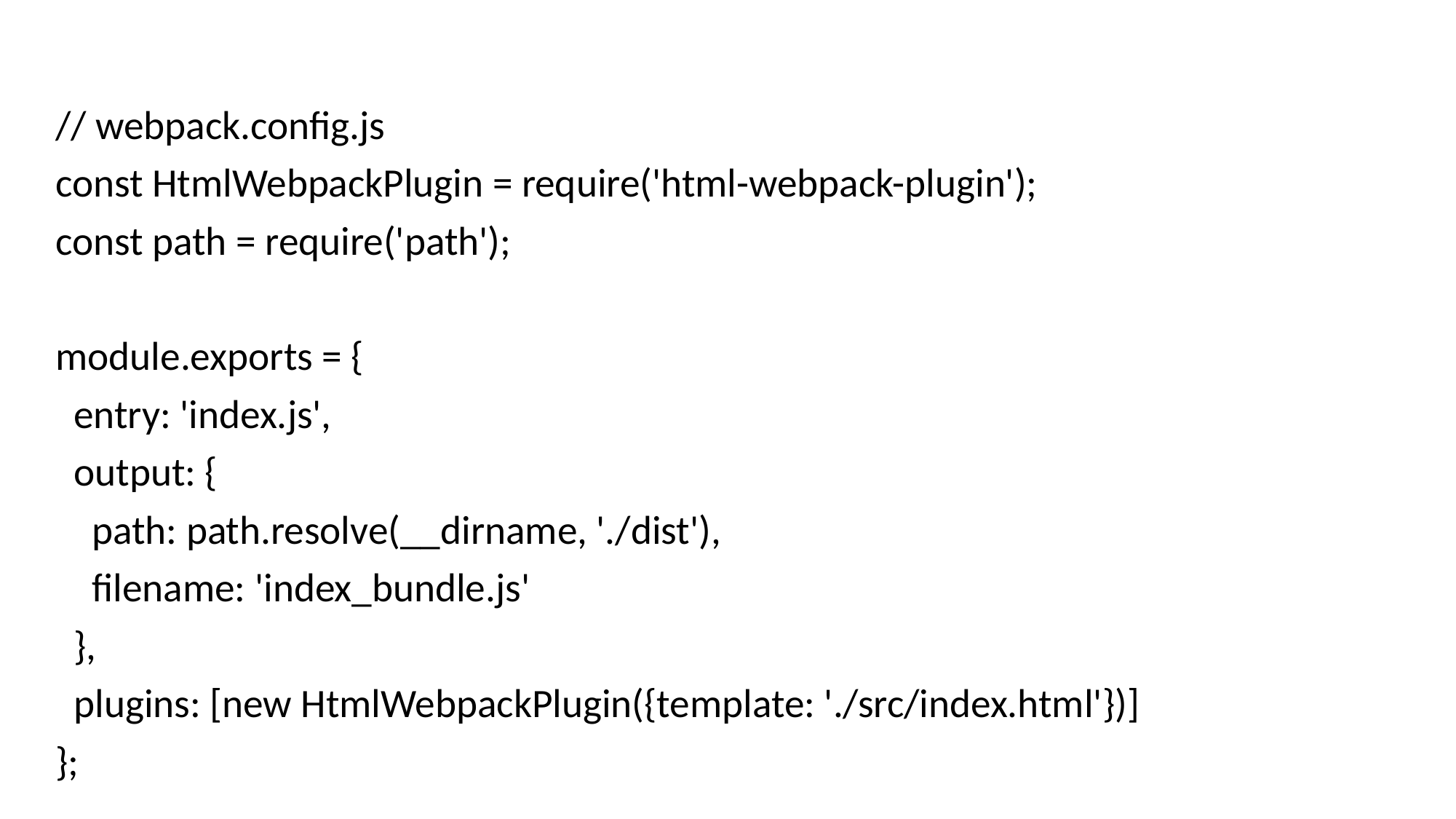

// webpack.config.js
const HtmlWebpackPlugin = require('html-webpack-plugin');
const path = require('path');

module.exports = {
  entry: 'index.js',
  output: {
    path: path.resolve(__dirname, './dist'),
    filename: 'index_bundle.js'
  },
  plugins: [new HtmlWebpackPlugin({template: './src/index.html'})]
};